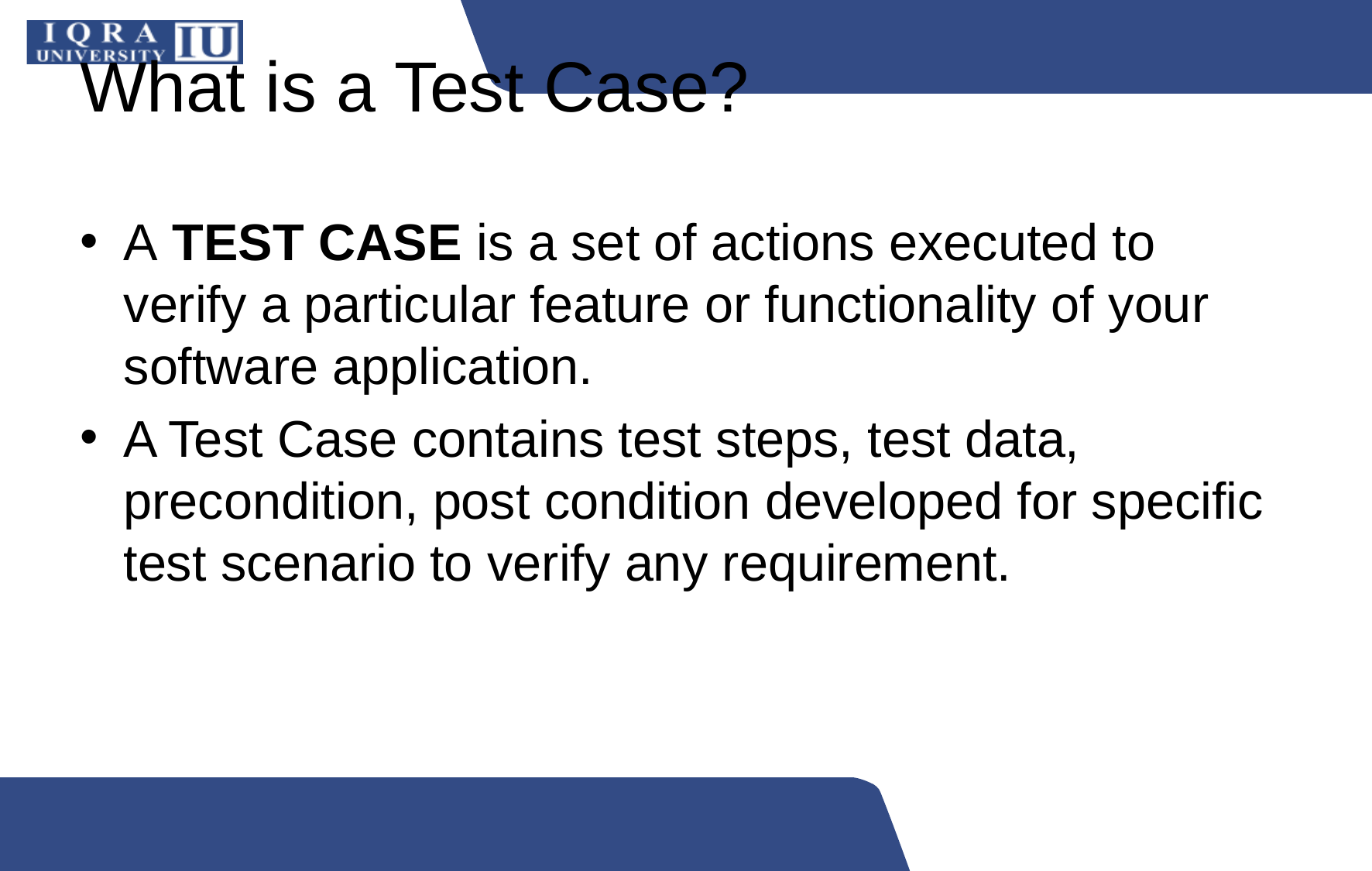

# What is a Test Case?
A TEST CASE is a set of actions executed to verify a particular feature or functionality of your software application.
A Test Case contains test steps, test data, precondition, post condition developed for specific test scenario to verify any requirement.